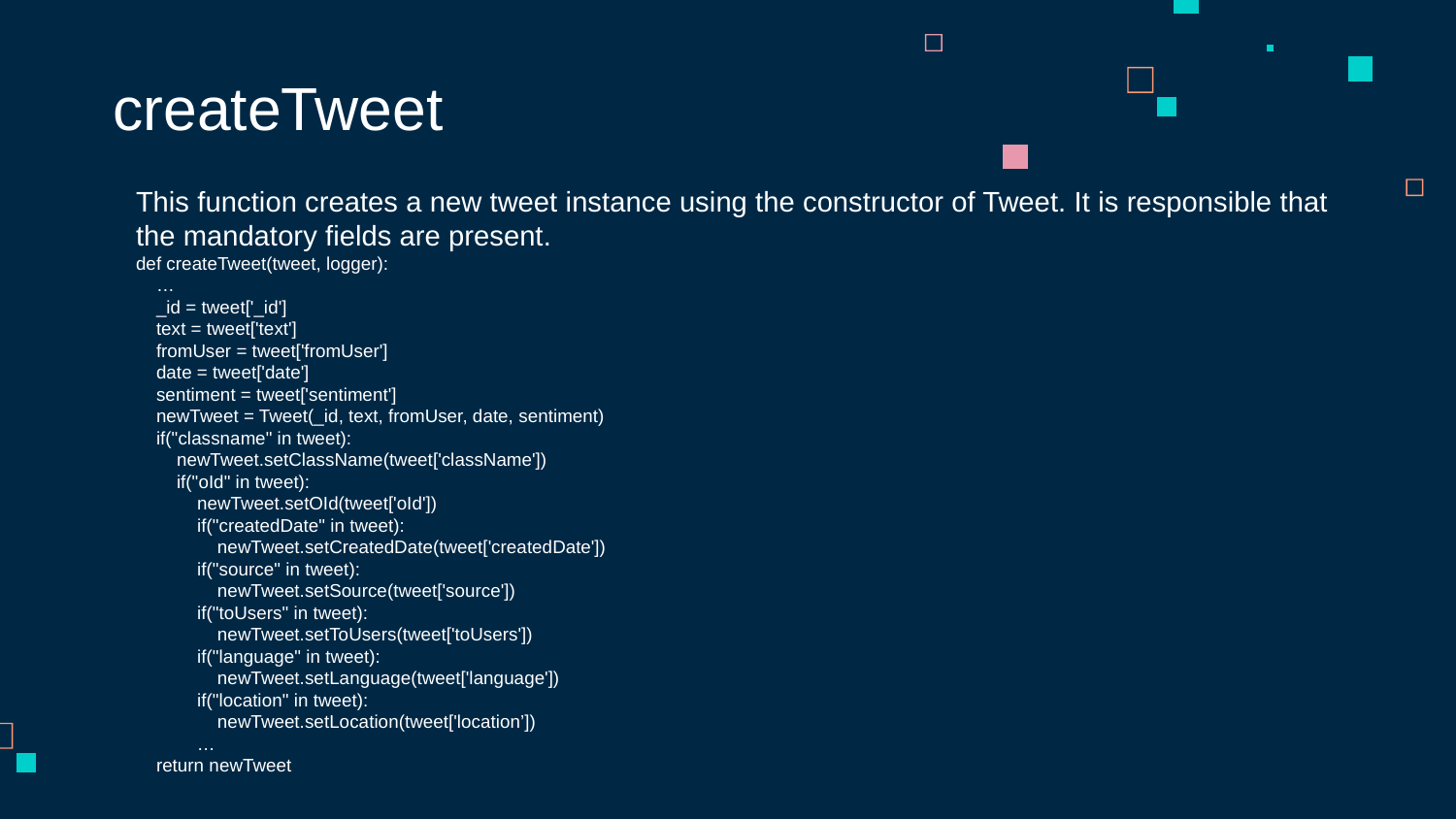

# createTweet
This function creates a new tweet instance using the constructor of Tweet. It is responsible that the mandatory fields are present.
def createTweet(tweet, logger):
    …
    _id = tweet['_id']
    text = tweet['text']
    fromUser = tweet['fromUser']
    date = tweet['date']
    sentiment = tweet['sentiment']
    newTweet = Tweet(_id, text, fromUser, date, sentiment)
    if("classname" in tweet):
        newTweet.setClassName(tweet['className'])
        if("oId" in tweet):
            newTweet.setOId(tweet['oId'])
            if("createdDate" in tweet):
                newTweet.setCreatedDate(tweet['createdDate'])
            if("source" in tweet):
                newTweet.setSource(tweet['source'])
            if("toUsers" in tweet):
                newTweet.setToUsers(tweet['toUsers'])
            if("language" in tweet):
                newTweet.setLanguage(tweet['language'])
            if("location" in tweet):
                newTweet.setLocation(tweet['location’])
            …
    return newTweet